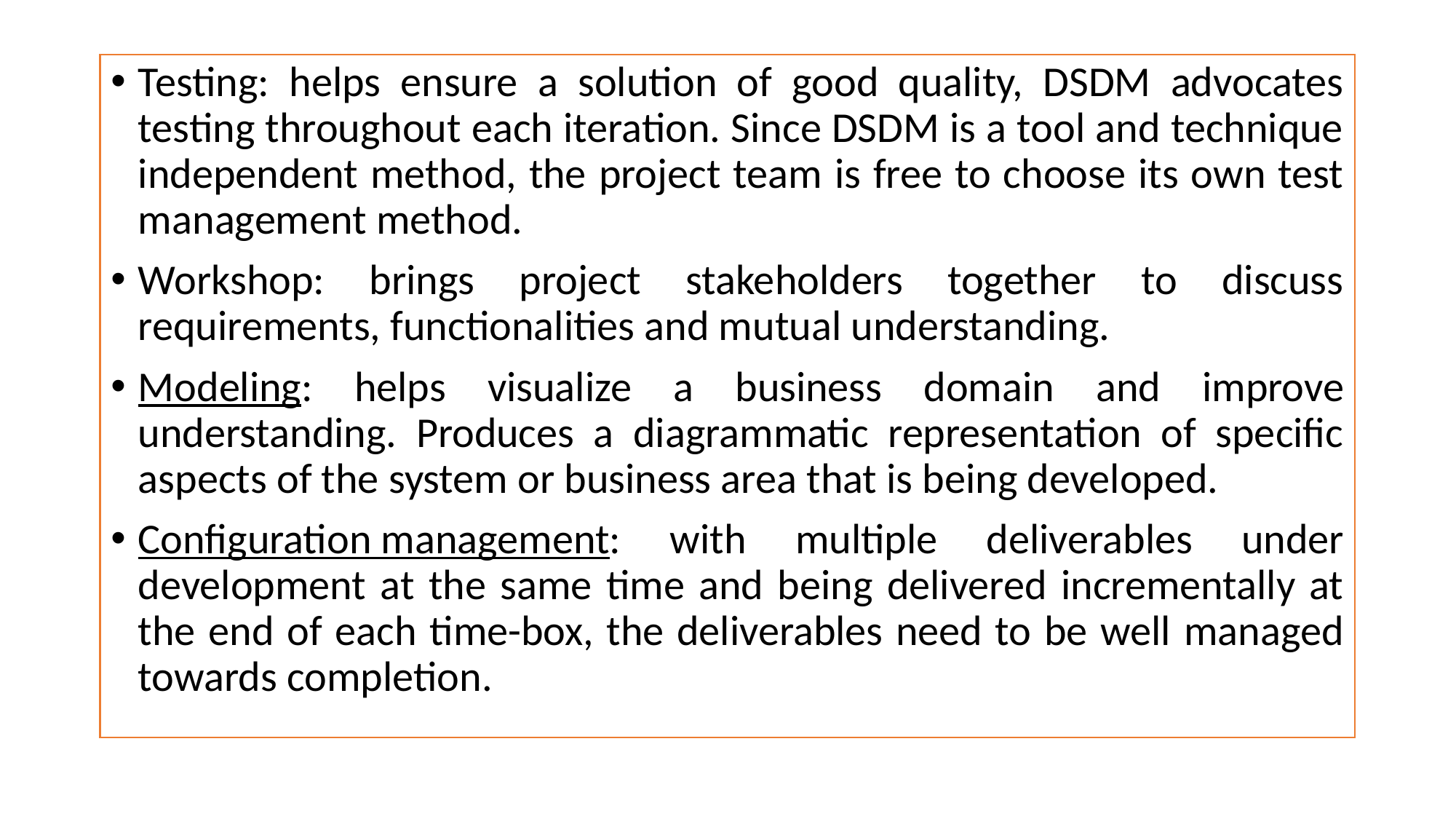

Testing: helps ensure a solution of good quality, DSDM advocates testing throughout each iteration. Since DSDM is a tool and technique independent method, the project team is free to choose its own test management method.
Workshop: brings project stakeholders together to discuss requirements, functionalities and mutual understanding.
Modeling: helps visualize a business domain and improve understanding. Produces a diagrammatic representation of specific aspects of the system or business area that is being developed.
Configuration management: with multiple deliverables under development at the same time and being delivered incrementally at the end of each time-box, the deliverables need to be well managed towards completion.